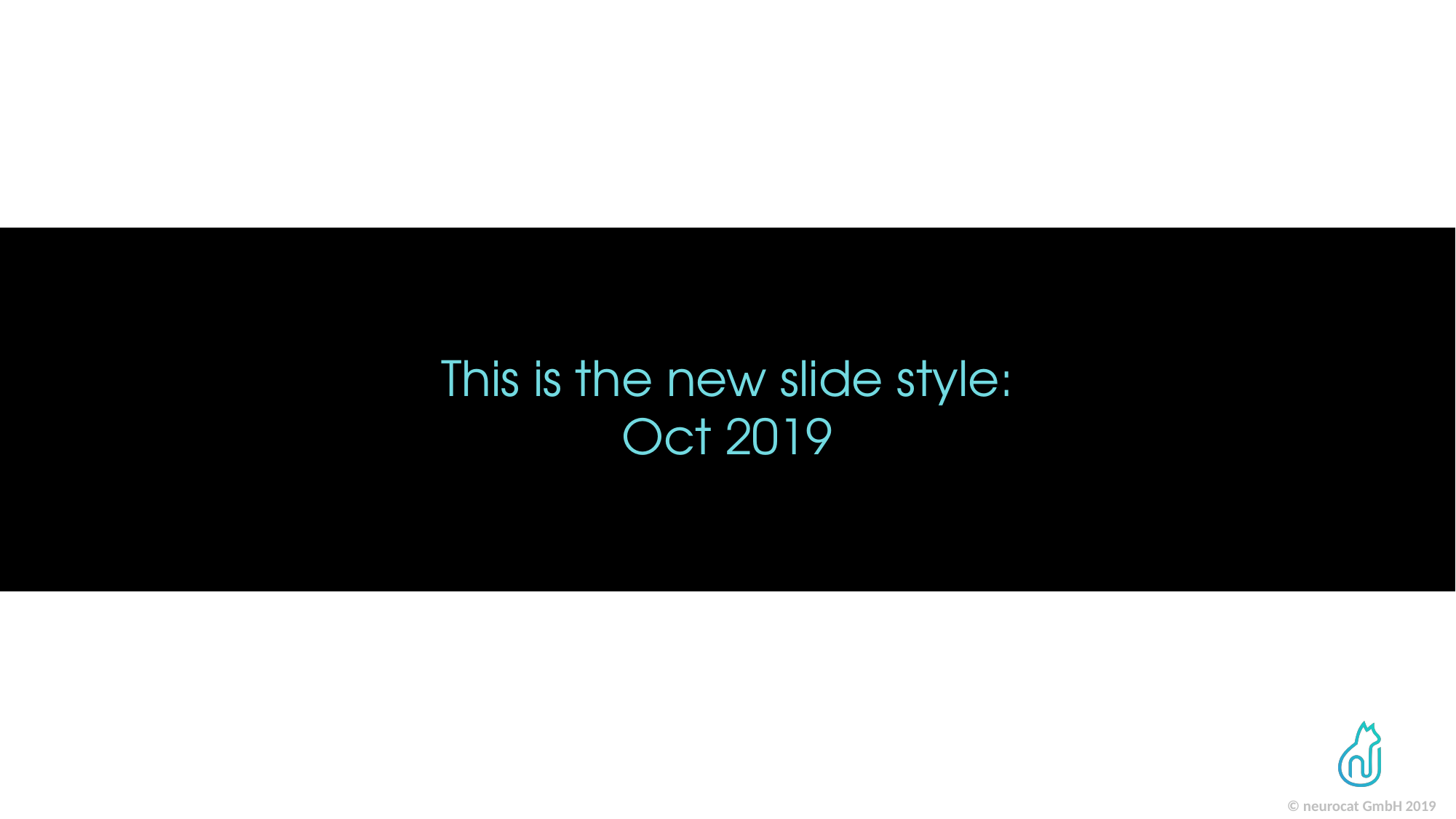

This is the new slide style:
Oct 2019